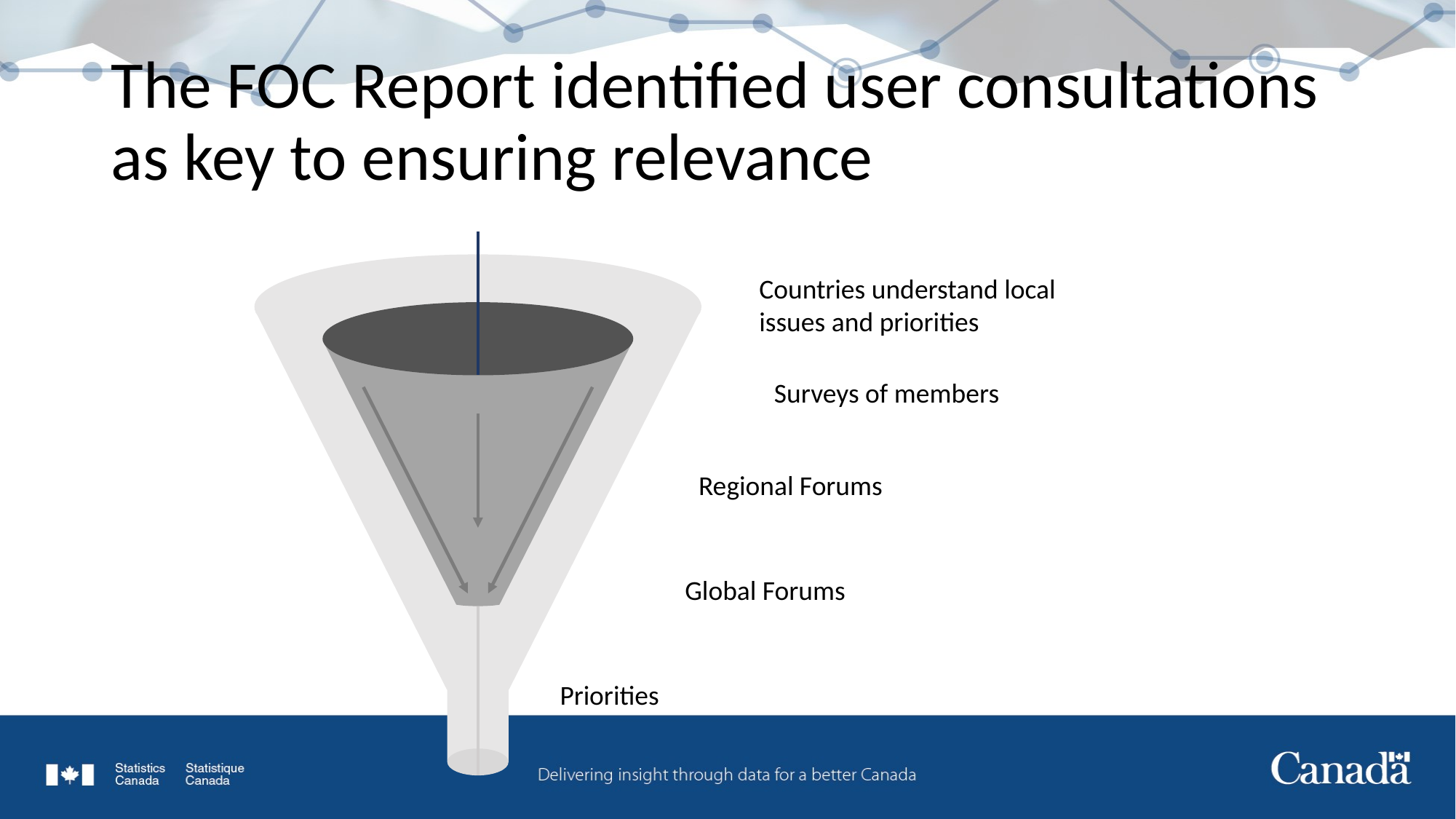

# The FOC Report identified user consultations as key to ensuring relevance

Countries understand local issues and priorities

Surveys of members
Regional Forums
Global Forums
Priorities